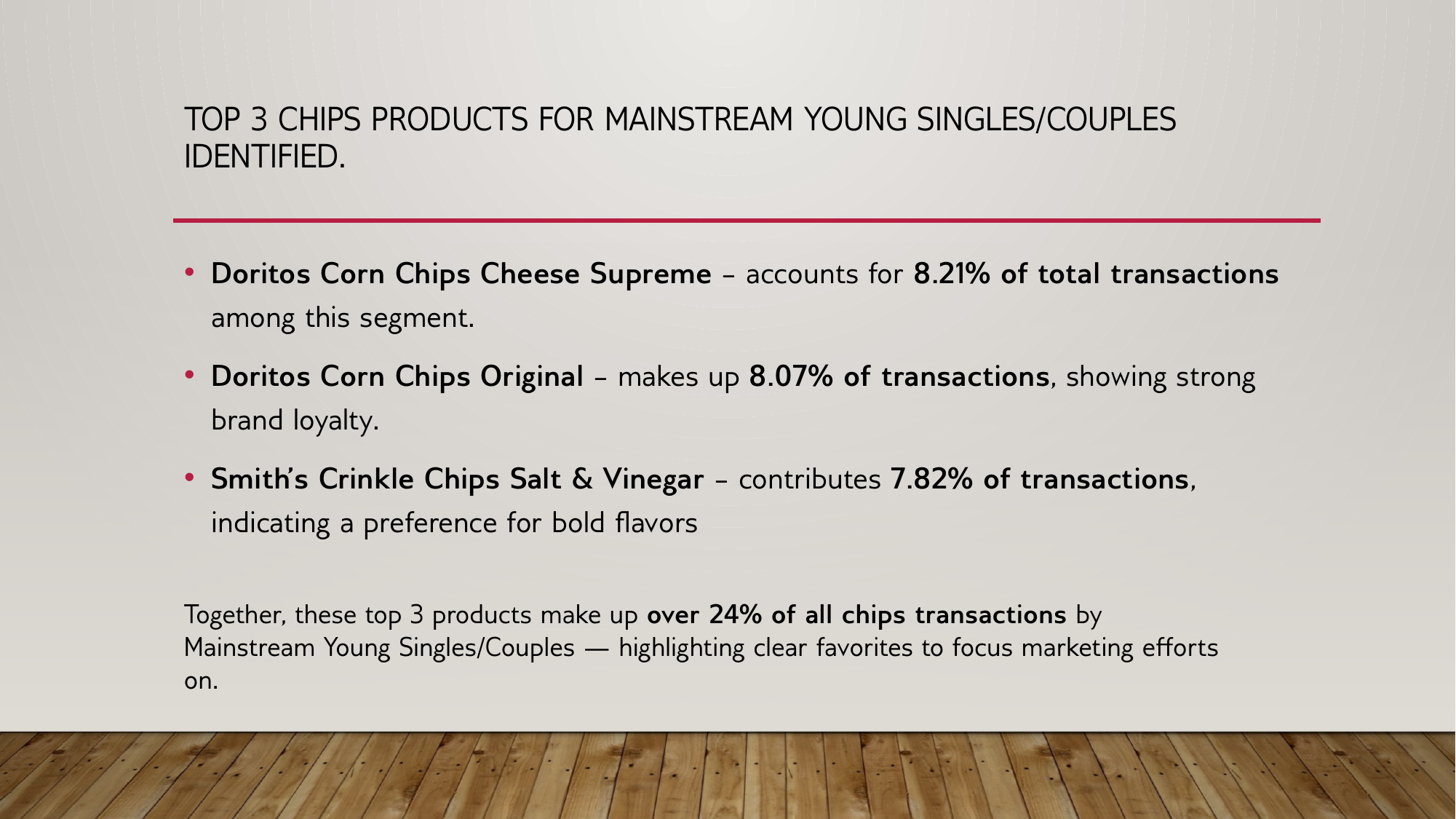

# Top 3 Chips Products for Mainstream Young Singles/Couples Identified.
Doritos Corn Chips Cheese Supreme – accounts for 8.21% of total transactions among this segment.
Doritos Corn Chips Original – makes up 8.07% of transactions, showing strong brand loyalty.
Smith’s Crinkle Chips Salt & Vinegar – contributes 7.82% of transactions, indicating a preference for bold flavors

Together, these top 3 products make up over 24% of all chips transactions by Mainstream Young Singles/Couples — highlighting clear favorites to focus marketing efforts on.